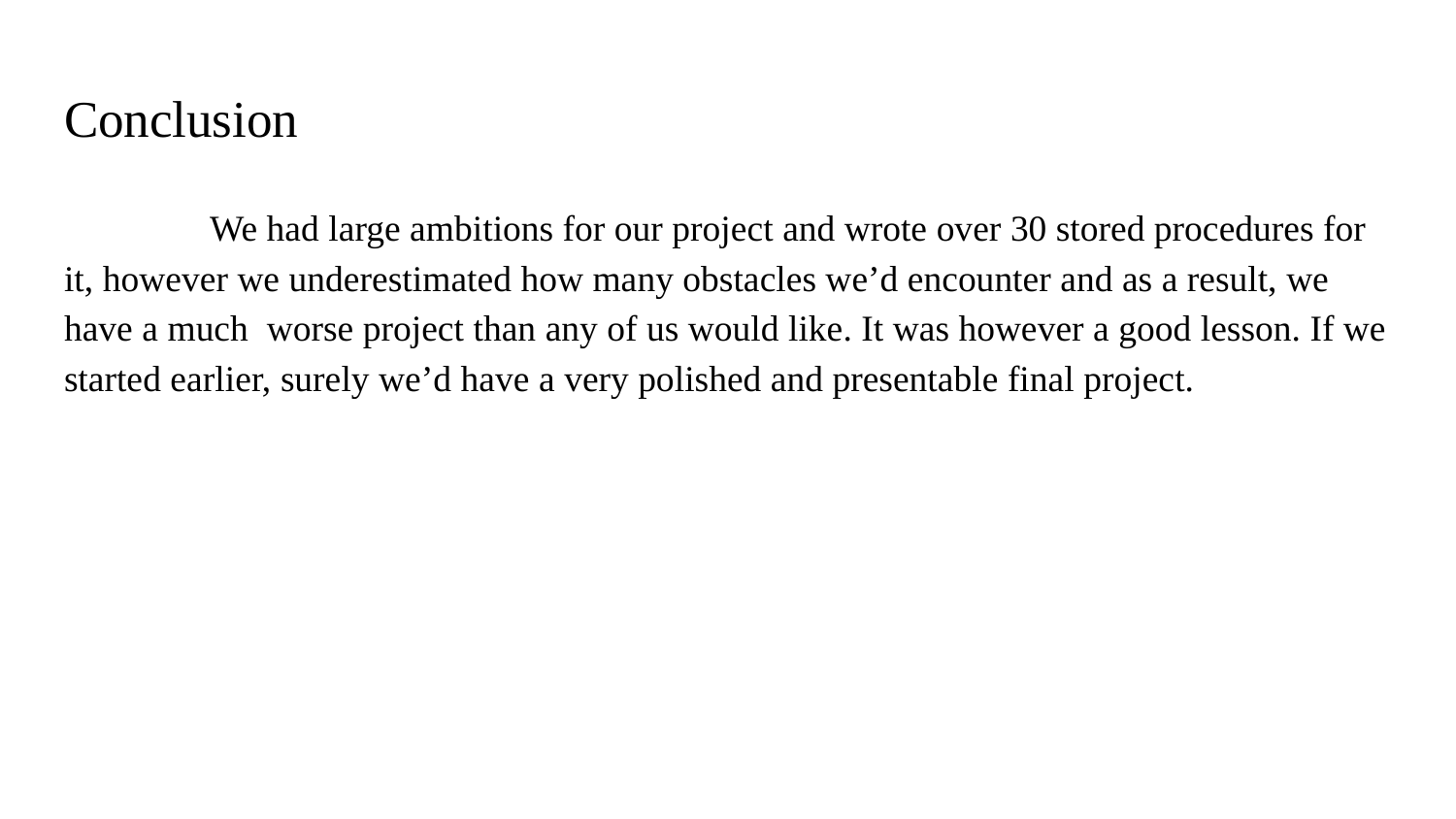

# Conclusion
	We had large ambitions for our project and wrote over 30 stored procedures for it, however we underestimated how many obstacles we’d encounter and as a result, we have a much  worse project than any of us would like. It was however a good lesson. If we started earlier, surely we’d have a very polished and presentable final project.